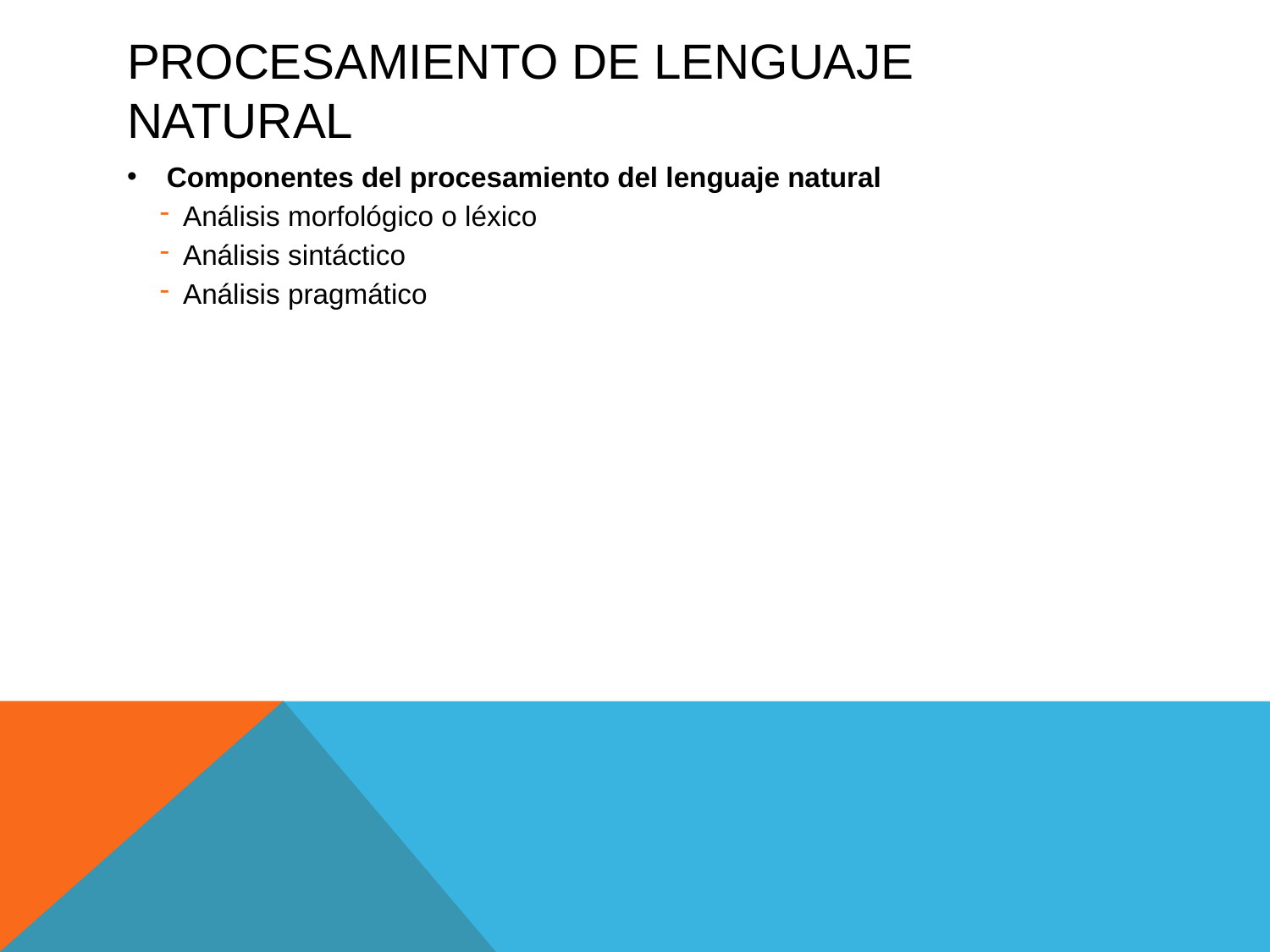

# Procesamiento de Lenguaje Natural
Componentes del procesamiento del lenguaje natural
Análisis morfológico o léxico
Análisis sintáctico
Análisis pragmático